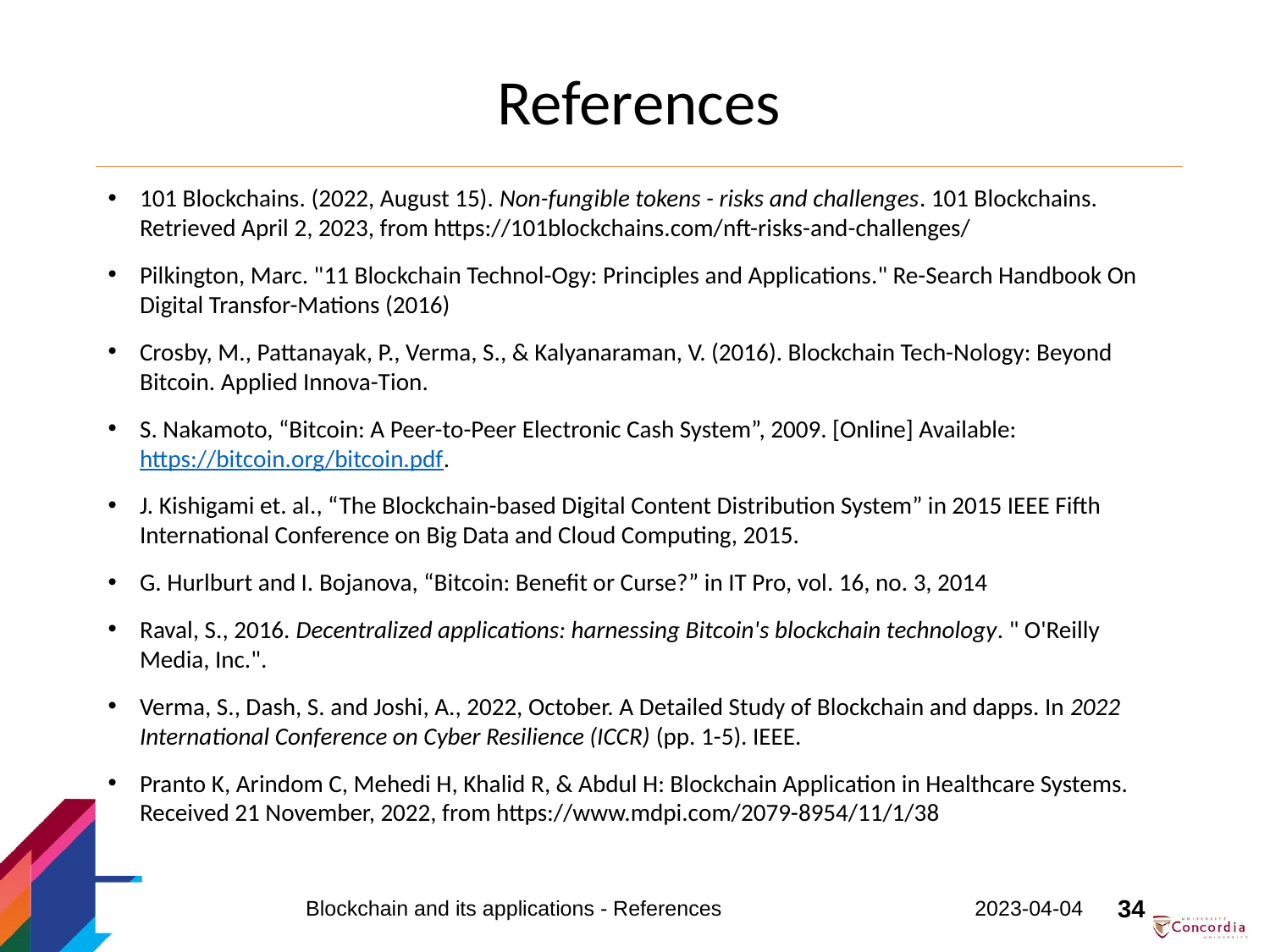

# References
101 Blockchains. (2022, August 15). Non-fungible tokens - risks and challenges. 101 Blockchains. Retrieved April 2, 2023, from https://101blockchains.com/nft-risks-and-challenges/
Pilkington, Marc. "11 Blockchain Technol-Ogy: Principles and Applications." Re-Search Handbook On Digital Transfor-Mations (2016)
Crosby, M., Pattanayak, P., Verma, S., & Kalyanaraman, V. (2016). Blockchain Tech-Nology: Beyond Bitcoin. Applied Innova-Tion.
S. Nakamoto, “Bitcoin: A Peer-to-Peer Electronic Cash System”, 2009. [Online] Available: https://bitcoin.org/bitcoin.pdf.
J. Kishigami et. al., “The Blockchain-based Digital Content Distribution System” in 2015 IEEE Fifth International Conference on Big Data and Cloud Computing, 2015.
G. Hurlburt and I. Bojanova, “Bitcoin: Benefit or Curse?” in IT Pro, vol. 16, no. 3, 2014
Raval, S., 2016. Decentralized applications: harnessing Bitcoin's blockchain technology. " O'Reilly Media, Inc.".
Verma, S., Dash, S. and Joshi, A., 2022, October. A Detailed Study of Blockchain and dapps. In 2022 International Conference on Cyber Resilience (ICCR) (pp. 1-5). IEEE.
Pranto K, Arindom C, Mehedi H, Khalid R, & Abdul H: Blockchain Application in Healthcare Systems. Received 21 November, 2022, from https://www.mdpi.com/2079-8954/11/1/38

Blockchain and its applications - References
2023-04-04
34